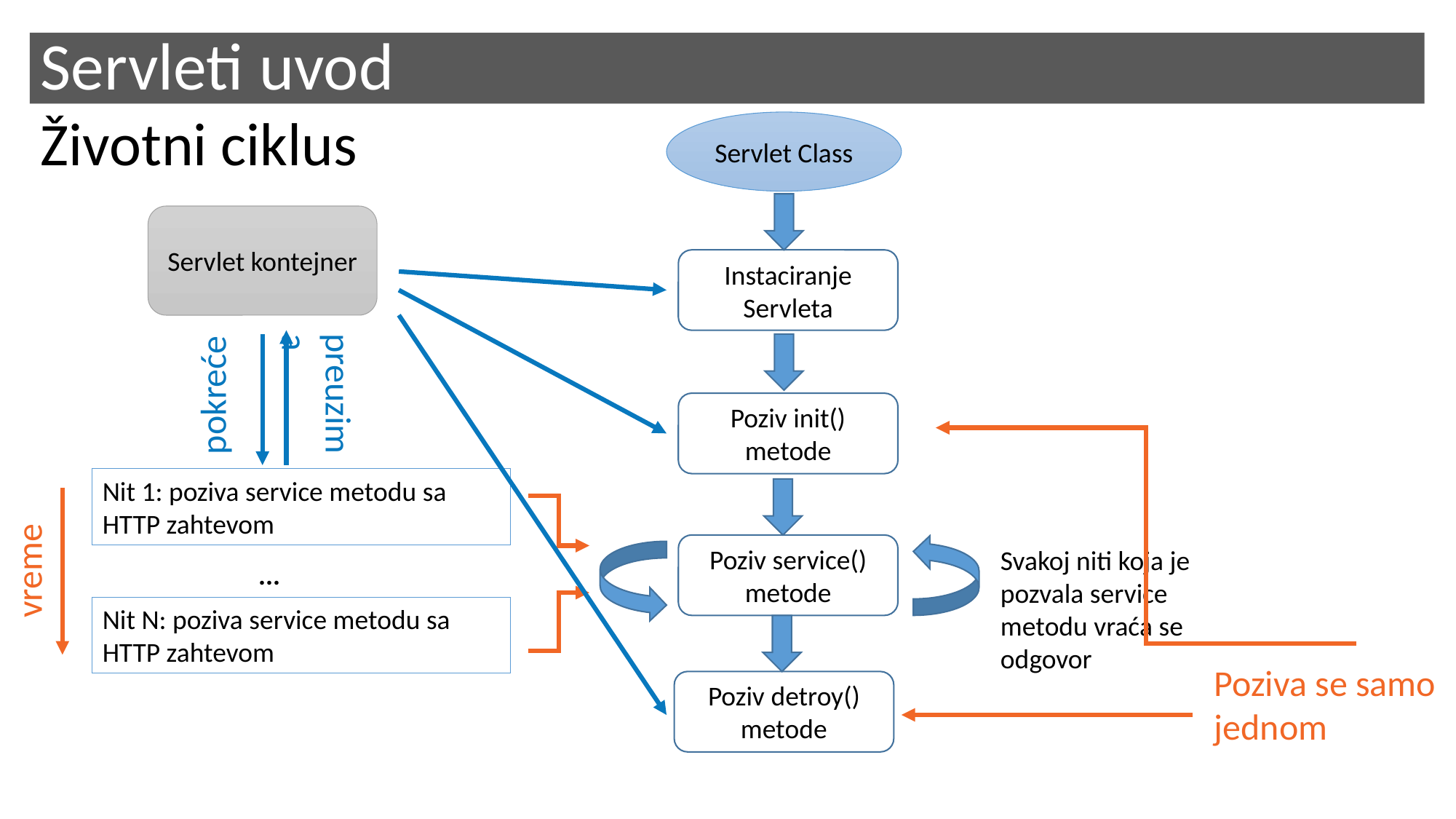

# Servleti uvod
Servlet Class
Životni ciklus

Servlet kontejner
Instaciranje Servleta
pokreće
preuzima

Poziv init() metode
Nit 1: poziva service metodu sa HTTP zahtevom
vreme

Poziv service() metode
Svakoj niti koja je pozvala service metodu vraća se odgovor

...
Nit N: poziva service metodu sa HTTP zahtevom

Poziva se samo jednom
Poziv detroy() metode